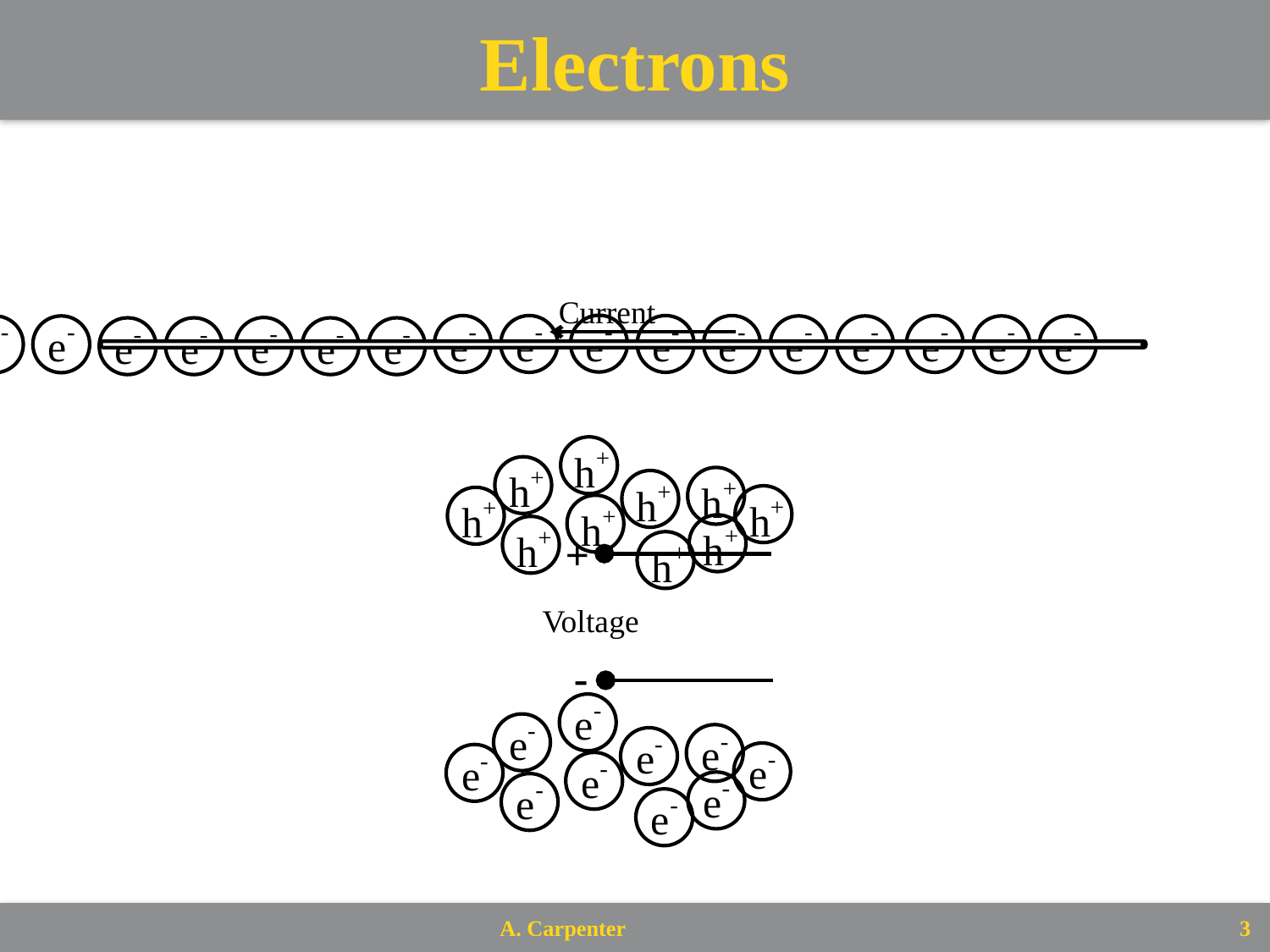

# Electrons

Current
e-

e-

e-

e-

e-

e-

e-

e-

e-

e-

e-

e-

e-

e-

e-

e-

e-

e-

e-

e-

e-

e-

e-

e-

e-

e-

e-

e-

e-

e-

e-

e-

e-

e-

e-

e-

h+

h+

h+

h+

h+

h+

h+

h+

h+

e-

e-

e-

e-

e-

e-

e-

e-

e-

h+

e-

+
Voltage
-
3